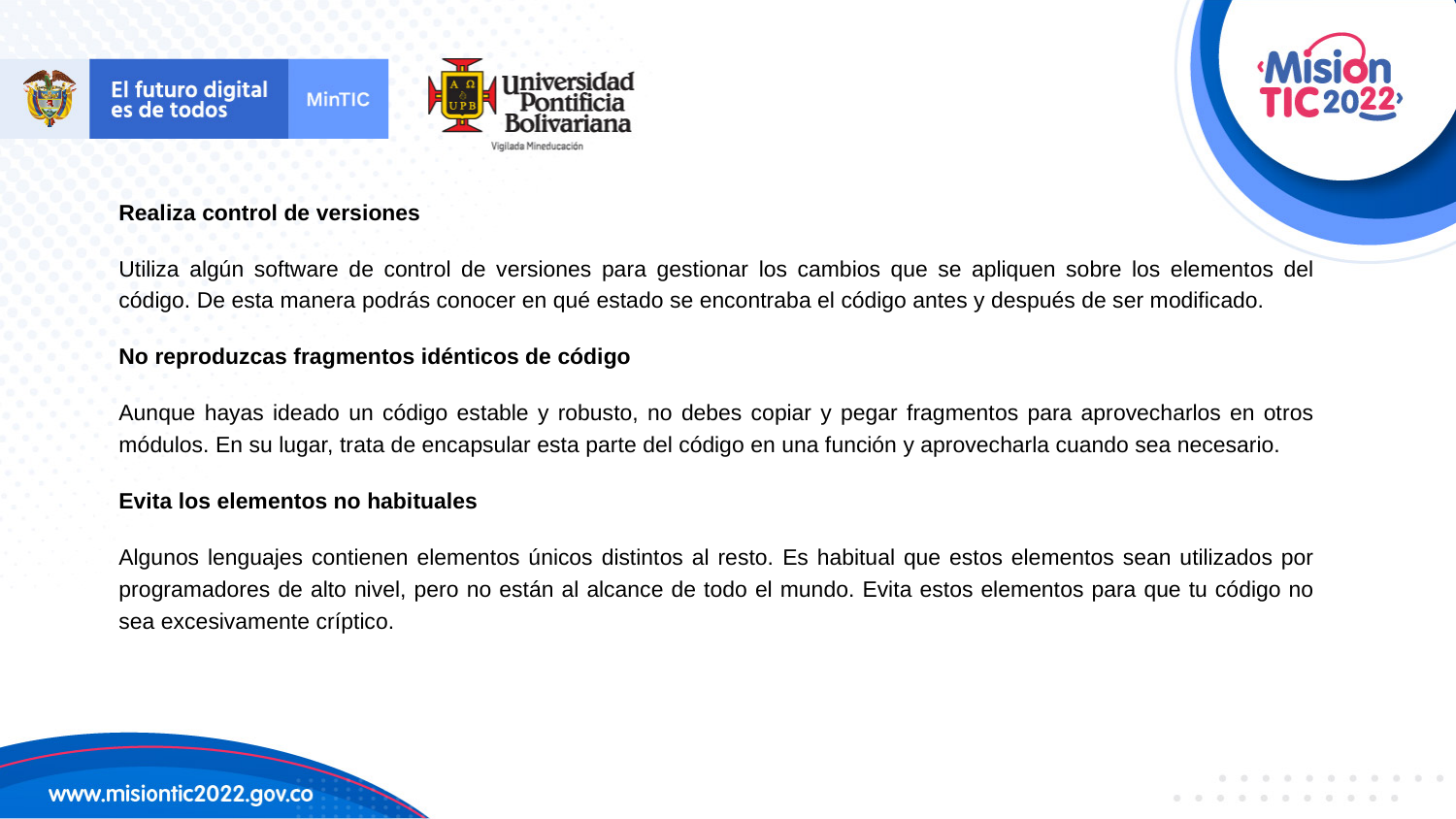

Realiza control de versiones
Utiliza algún software de control de versiones para gestionar los cambios que se apliquen sobre los elementos del código. De esta manera podrás conocer en qué estado se encontraba el código antes y después de ser modificado.
No reproduzcas fragmentos idénticos de código
Aunque hayas ideado un código estable y robusto, no debes copiar y pegar fragmentos para aprovecharlos en otros módulos. En su lugar, trata de encapsular esta parte del código en una función y aprovecharla cuando sea necesario.
Evita los elementos no habituales
Algunos lenguajes contienen elementos únicos distintos al resto. Es habitual que estos elementos sean utilizados por programadores de alto nivel, pero no están al alcance de todo el mundo. Evita estos elementos para que tu código no sea excesivamente críptico.